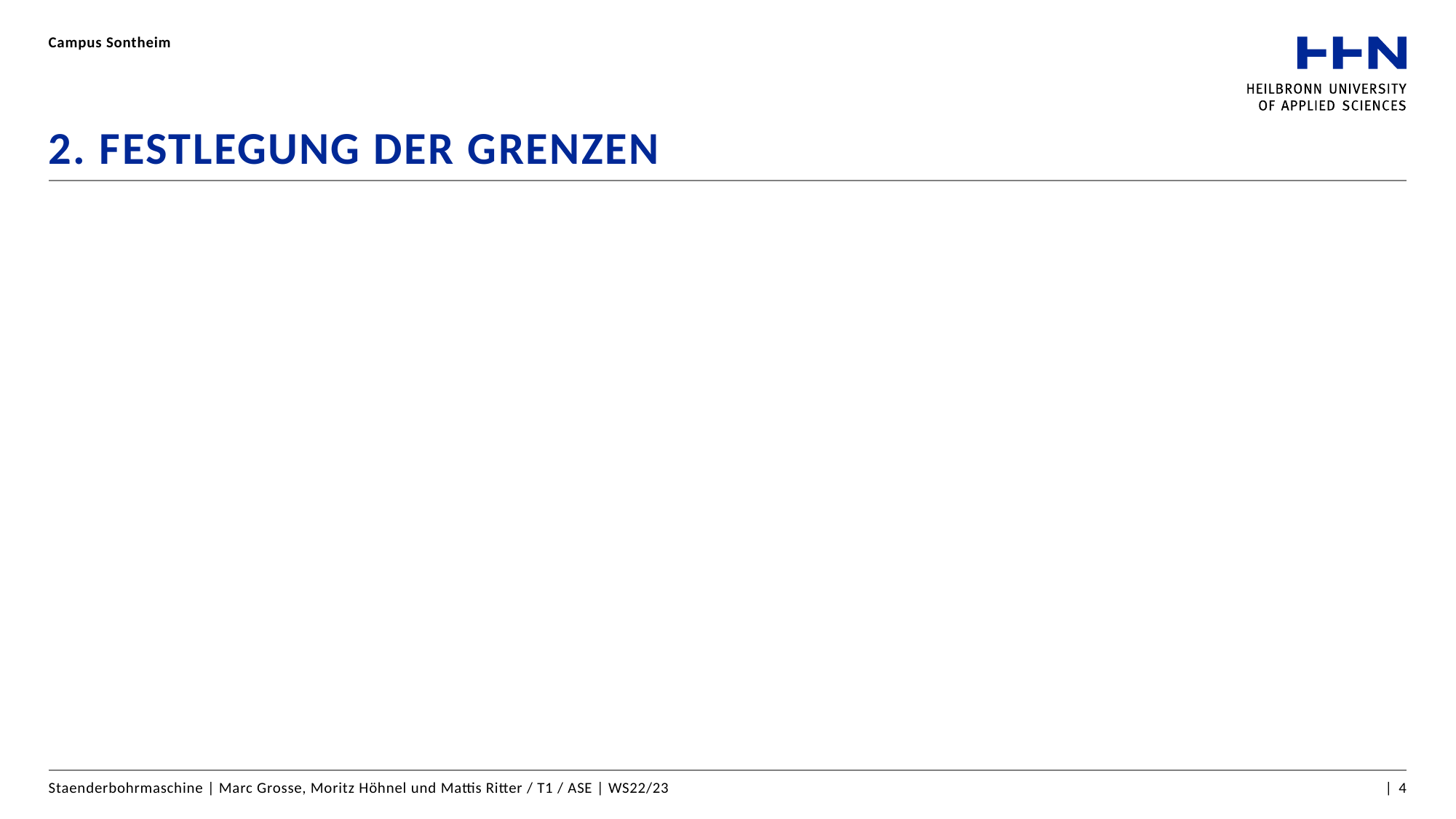

Campus Sontheim
# 2. Festlegung der Grenzen

Staenderbohrmaschine | Marc Grosse, Moritz Höhnel und Mattis Ritter / T1 / ASE | WS22/23

|  4